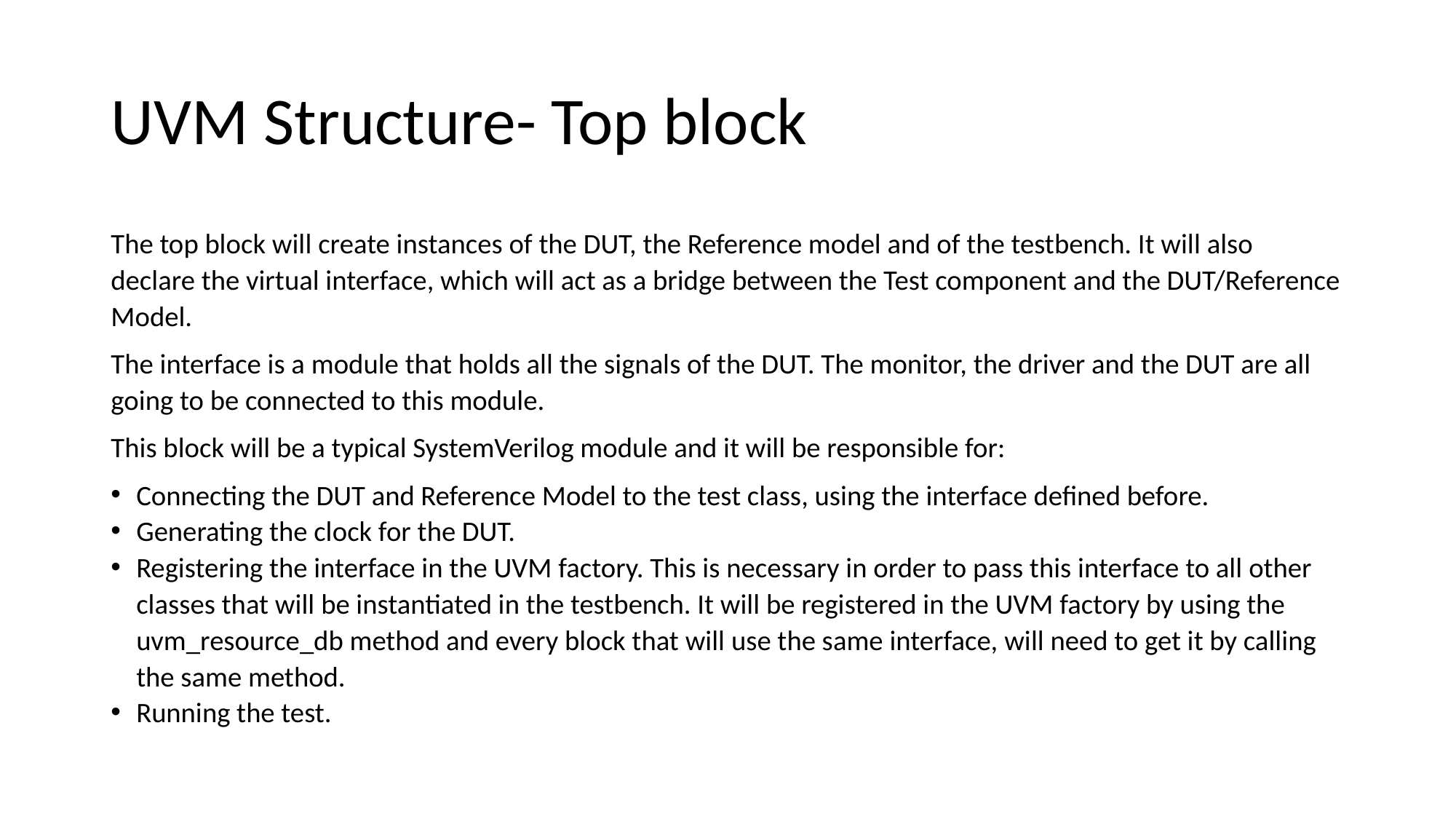

# UVM Structure- Top block
The top block will create instances of the DUT, the Reference model and of the testbench. It will also declare the virtual interface, which will act as a bridge between the Test component and the DUT/Reference Model.
The interface is a module that holds all the signals of the DUT. The monitor, the driver and the DUT are all going to be connected to this module.
This block will be a typical SystemVerilog module and it will be responsible for:
Connecting the DUT and Reference Model to the test class, using the interface defined before.
Generating the clock for the DUT.
Registering the interface in the UVM factory. This is necessary in order to pass this interface to all other classes that will be instantiated in the testbench. It will be registered in the UVM factory by using the uvm_resource_db method and every block that will use the same interface, will need to get it by calling the same method.
Running the test.